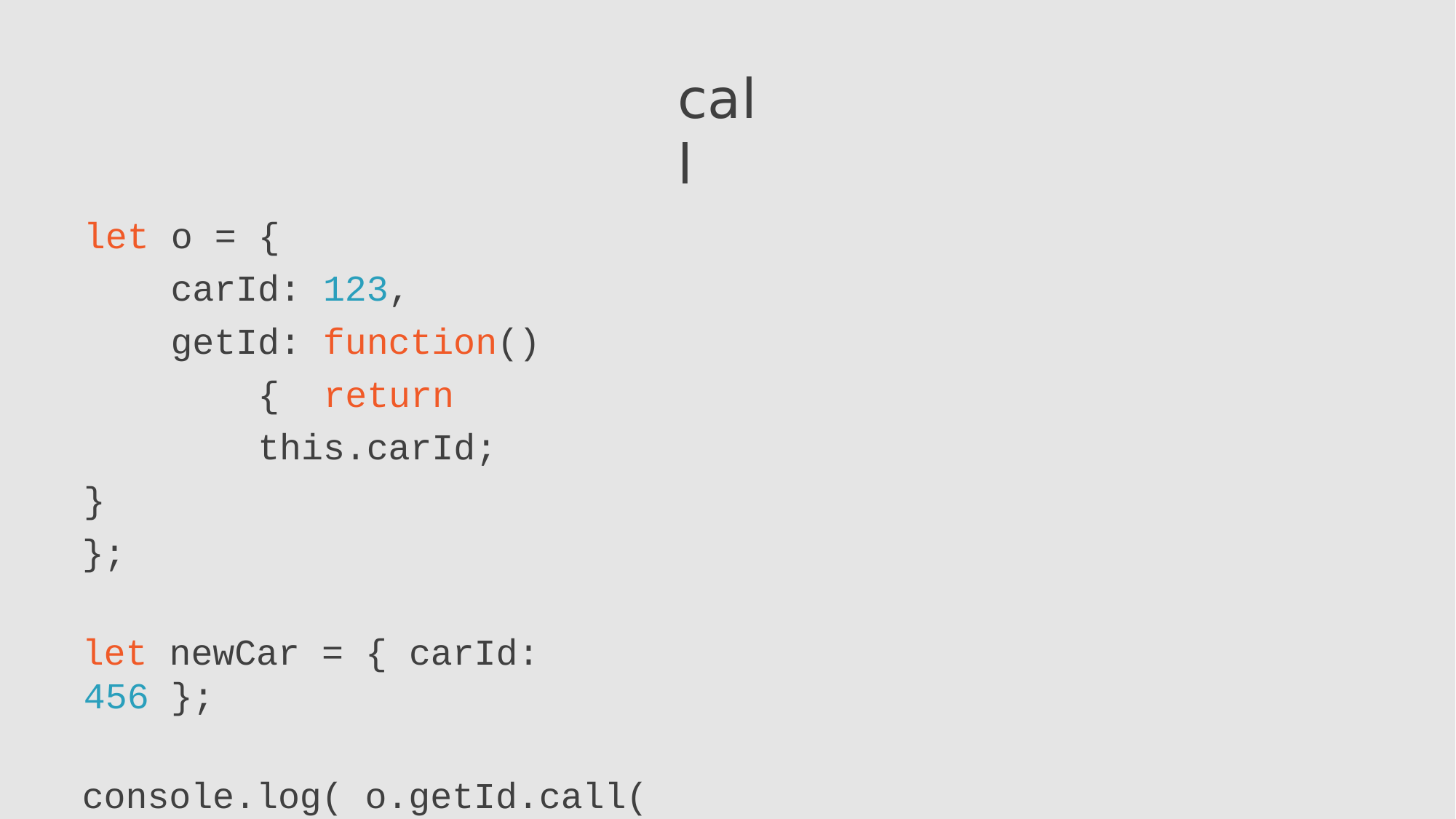

# call
let o = {
carId: 123,
getId: function() {  return this.carId;
}
};

let newCar = { carId: 456 };

console.log( o.getId.call(newCar) ); // 456
21